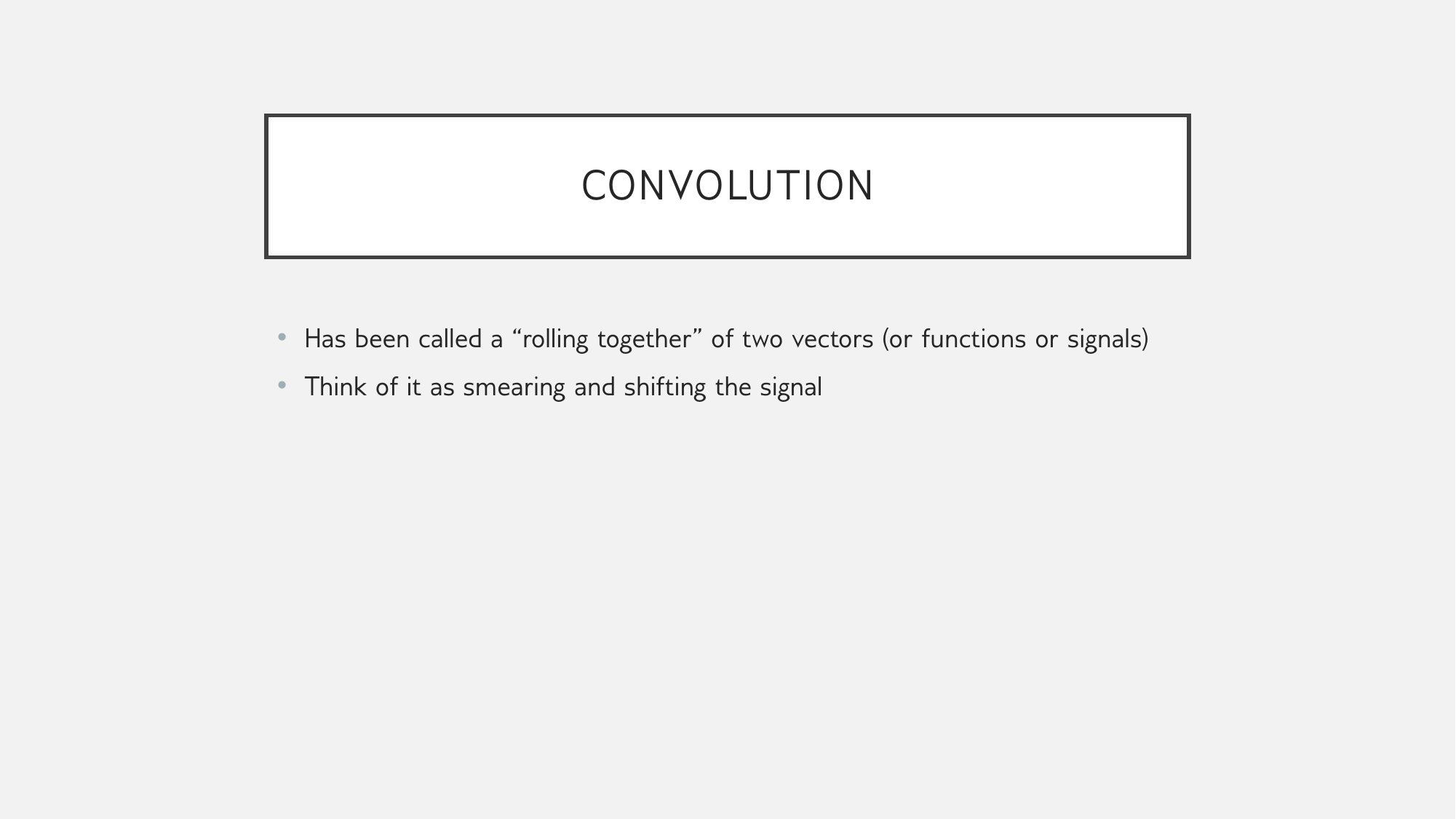

# Convolution
Has been called a “rolling together” of two vectors (or functions or signals)
Think of it as smearing and shifting the signal